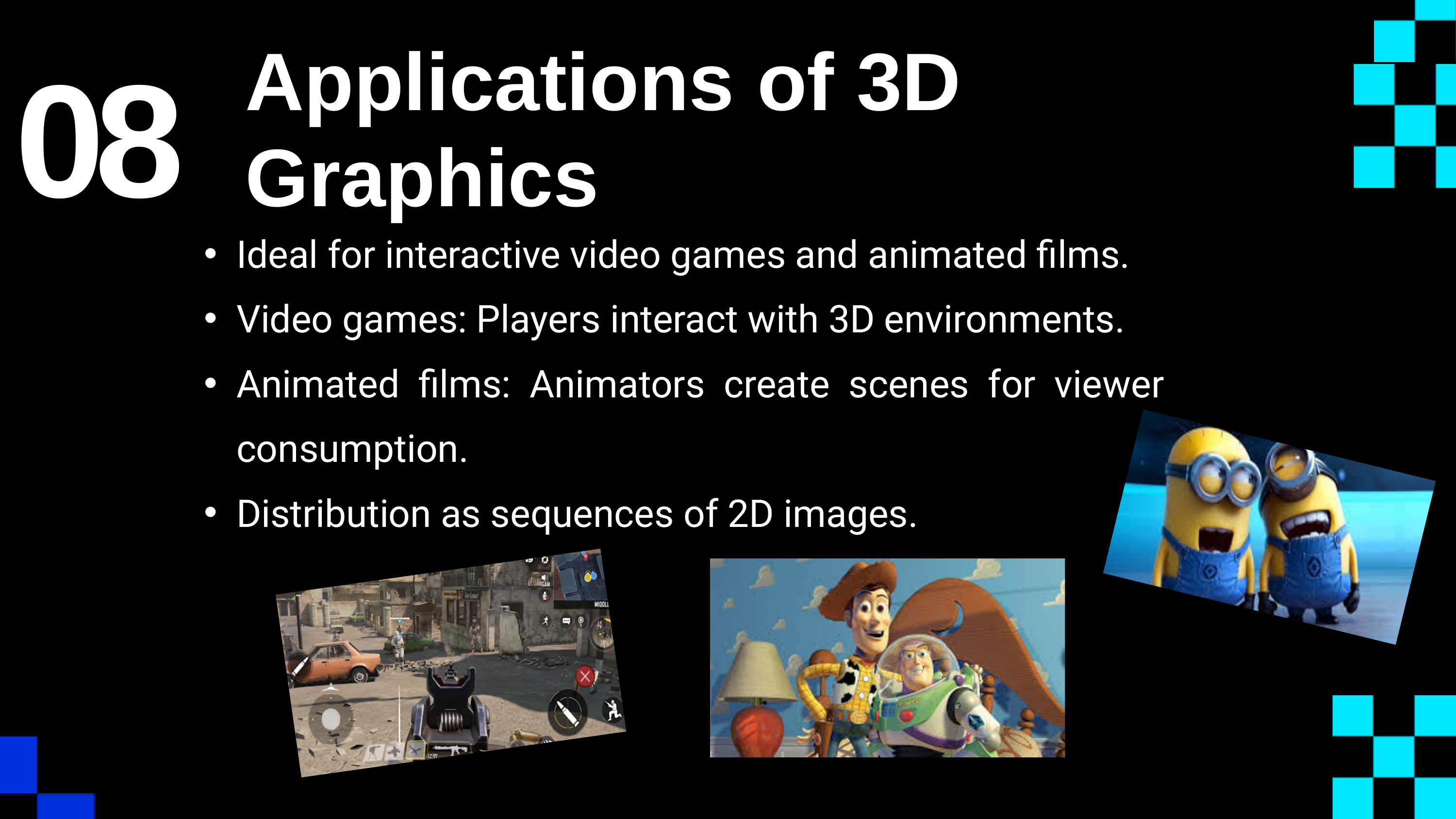

08
Applications of 3D Graphics

Ideal for interactive video games and animated films.
Video games: Players interact with 3D environments.
Animated films: Animators create scenes for viewer consumption.
Distribution as sequences of 2D images.